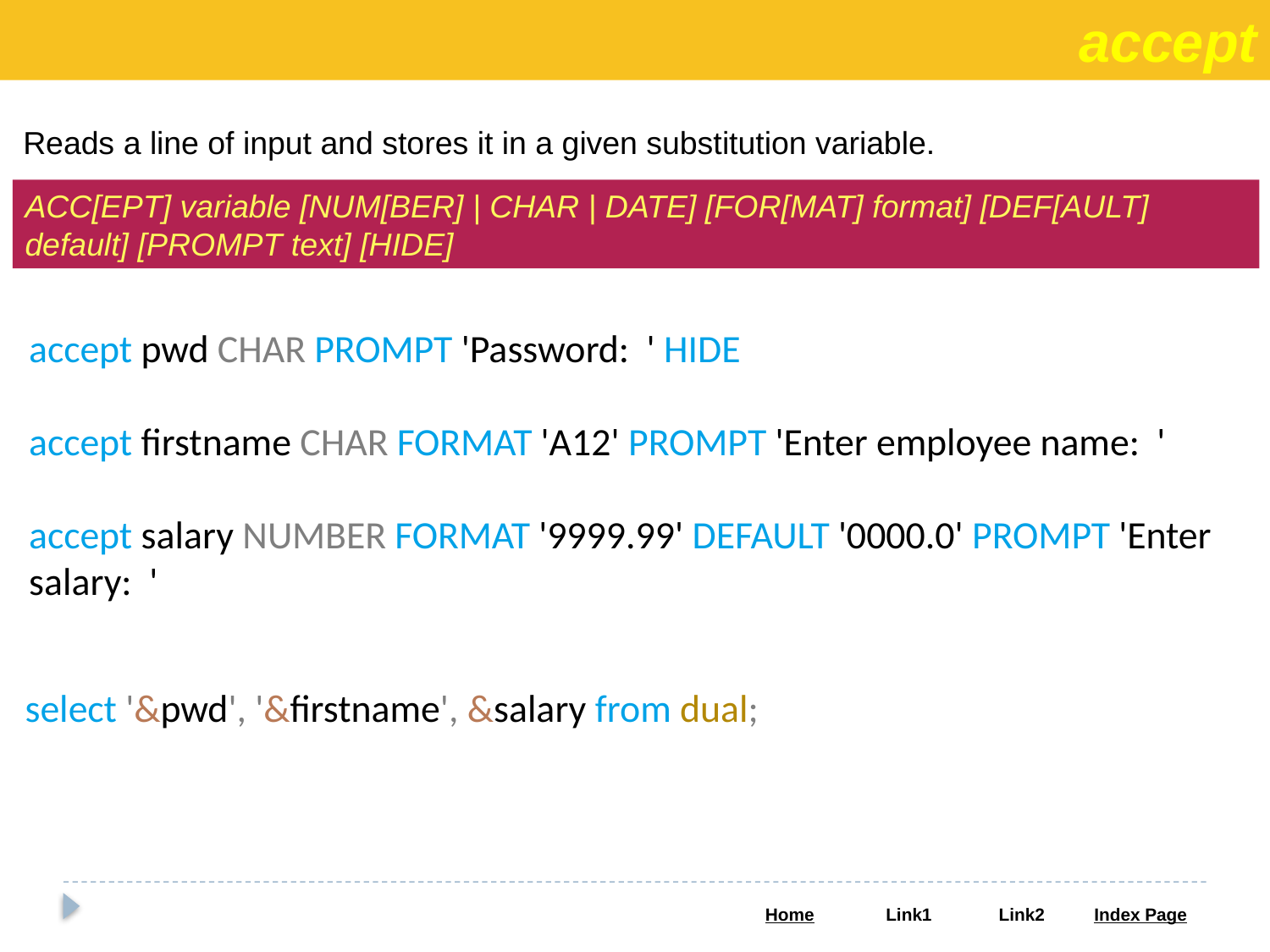

accept
Reads a line of input and stores it in a given substitution variable.
ACC[EPT] variable [NUM[BER] | CHAR | DATE] [FOR[MAT] format] [DEF[AULT] default] [PROMPT text] [HIDE]
accept pwd CHAR PROMPT 'Password:  ' HIDE

accept firstname CHAR FORMAT 'A12' PROMPT 'Enter employee name:  '

accept salary NUMBER FORMAT '9999.99' DEFAULT '0000.0' PROMPT 'Enter salary:  '
select '&pwd', '&firstname', &salary from dual;